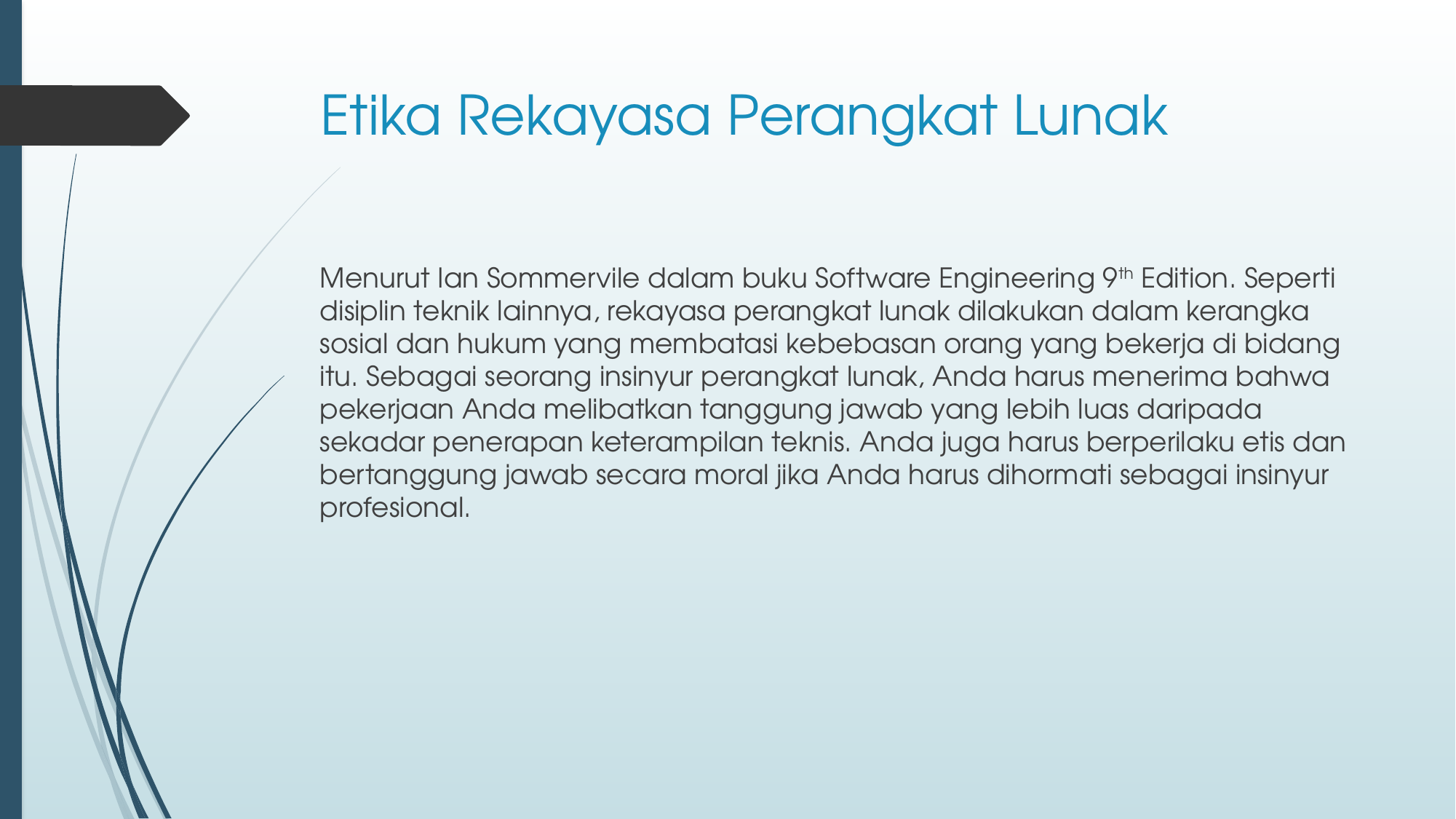

# Etika Rekayasa Perangkat Lunak
Menurut Ian Sommervile dalam buku Software Engineering 9th Edition. Seperti disiplin teknik lainnya, rekayasa perangkat lunak dilakukan dalam kerangka sosial dan hukum yang membatasi kebebasan orang yang bekerja di bidang itu. Sebagai seorang insinyur perangkat lunak, Anda harus menerima bahwa pekerjaan Anda melibatkan tanggung jawab yang lebih luas daripada sekadar penerapan keterampilan teknis. Anda juga harus berperilaku etis dan bertanggung jawab secara moral jika Anda harus dihormati sebagai insinyur profesional.